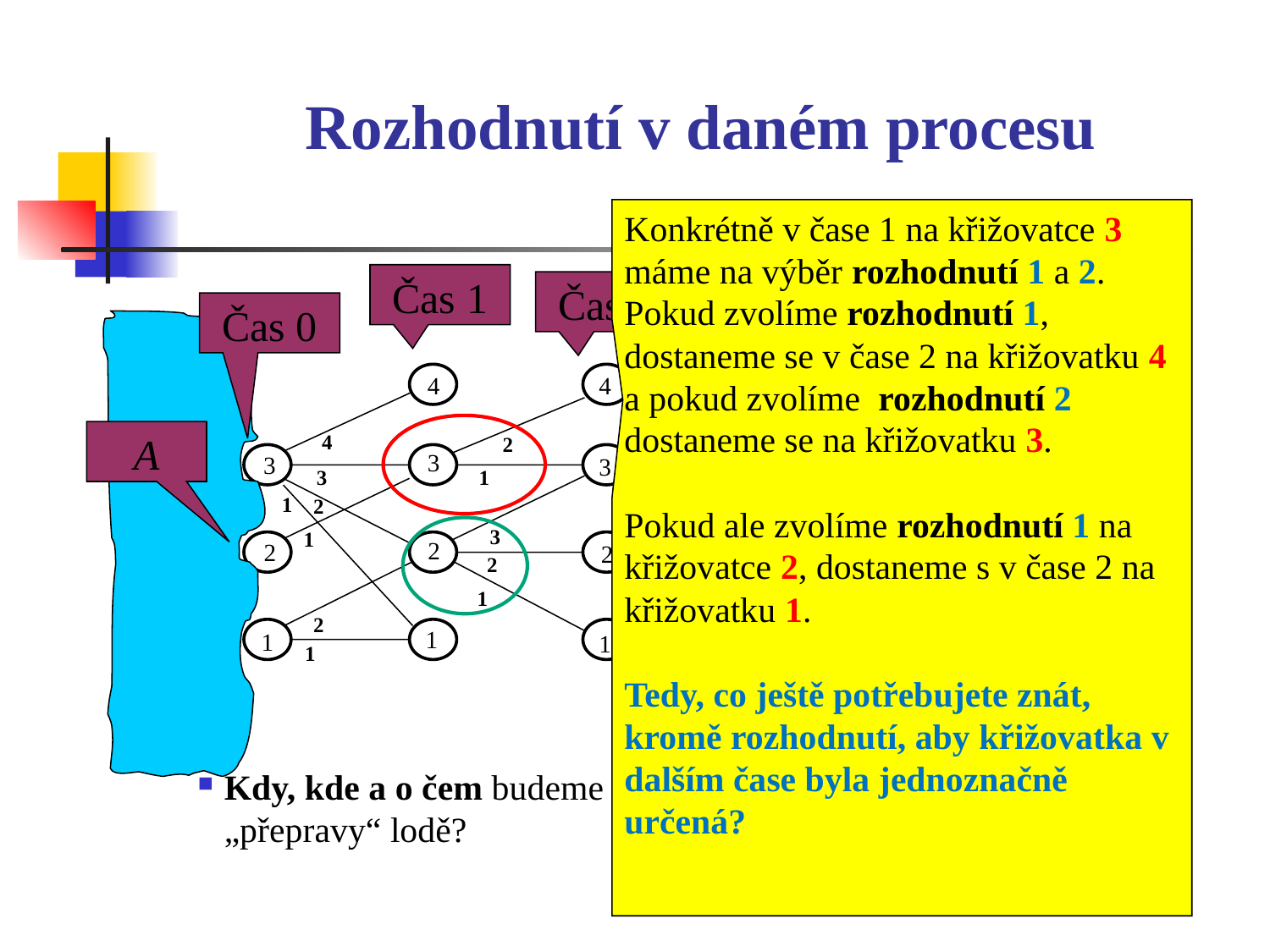

# Rozhodnutí v daném procesu
Konkrétně v čase 1 na křižovatce 3 máme na výběr rozhodnutí 1 a 2. Pokud zvolíme rozhodnutí 1, dostaneme se v čase 2 na křižovatku 4 a pokud zvolíme  rozhodnutí 2 dostaneme se na křižovatku 3.

Pokud ale zvolíme rozhodnutí 1 na křižovatce 2, dostaneme s v čase 2 na křižovatku 1.

Tedy, co ještě potřebujete znát, kromě rozhodnutí, aby křižovatka v dalším čase byla jednoznačně určená?
Čas 4
Čas 1
Čas 3
Čas 2
Čas 0

4

4

4

4
2

2
3
3
3

3
3
1

1

2
3
1

1
2
2
2

2
2

1
2
1

1
1
1
1

A
B

Kdy, kde a o čem budeme rozhodovat v procesu „přepravy“ lodě?